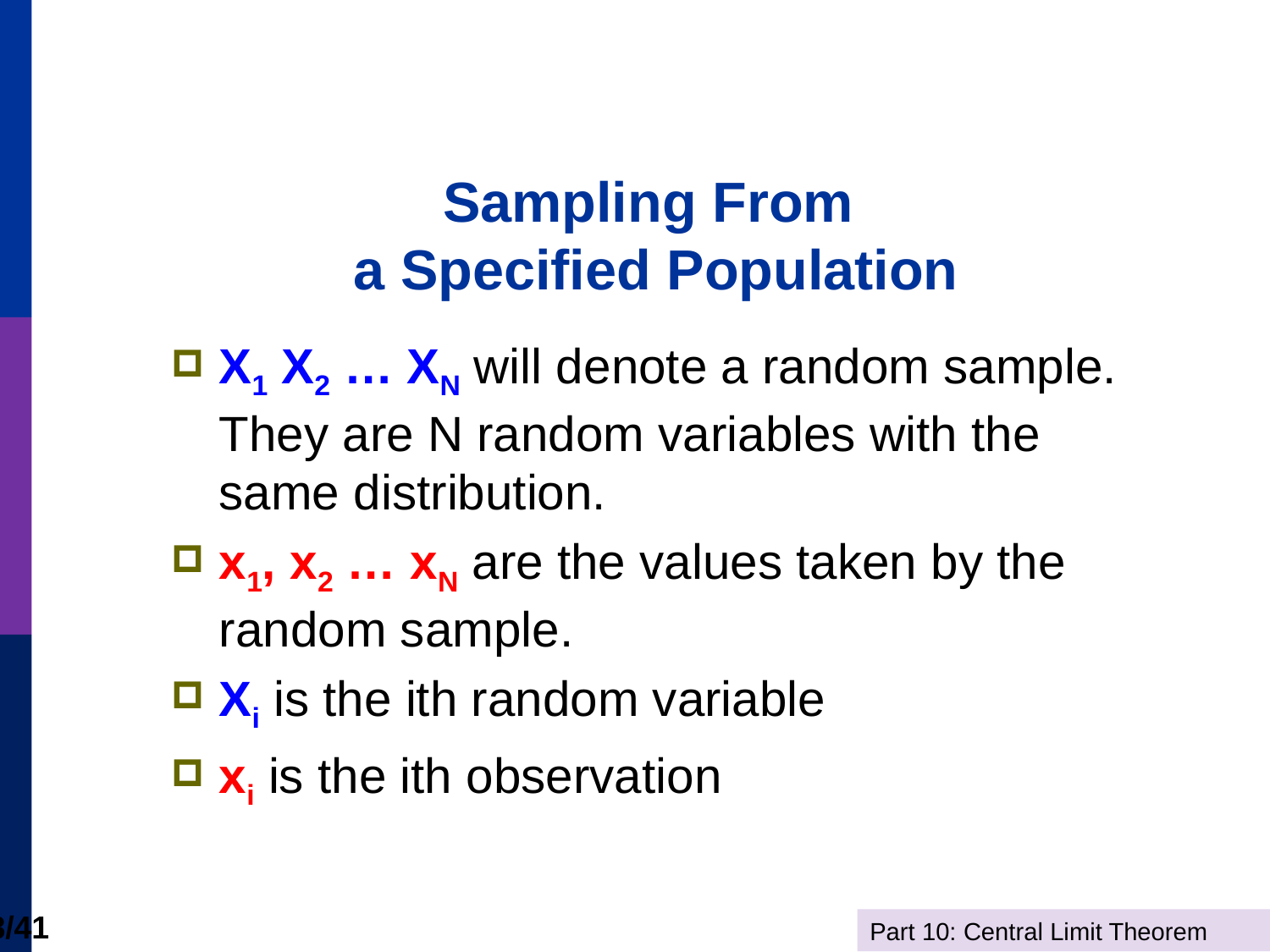

# Sampling From a Specified Population
X1 X2 … XN will denote a random sample.  They are N random variables with the same distribution.
x1, x2 … xN are the values taken by the random sample.
Xi is the ith random variable
xi is the ith observation